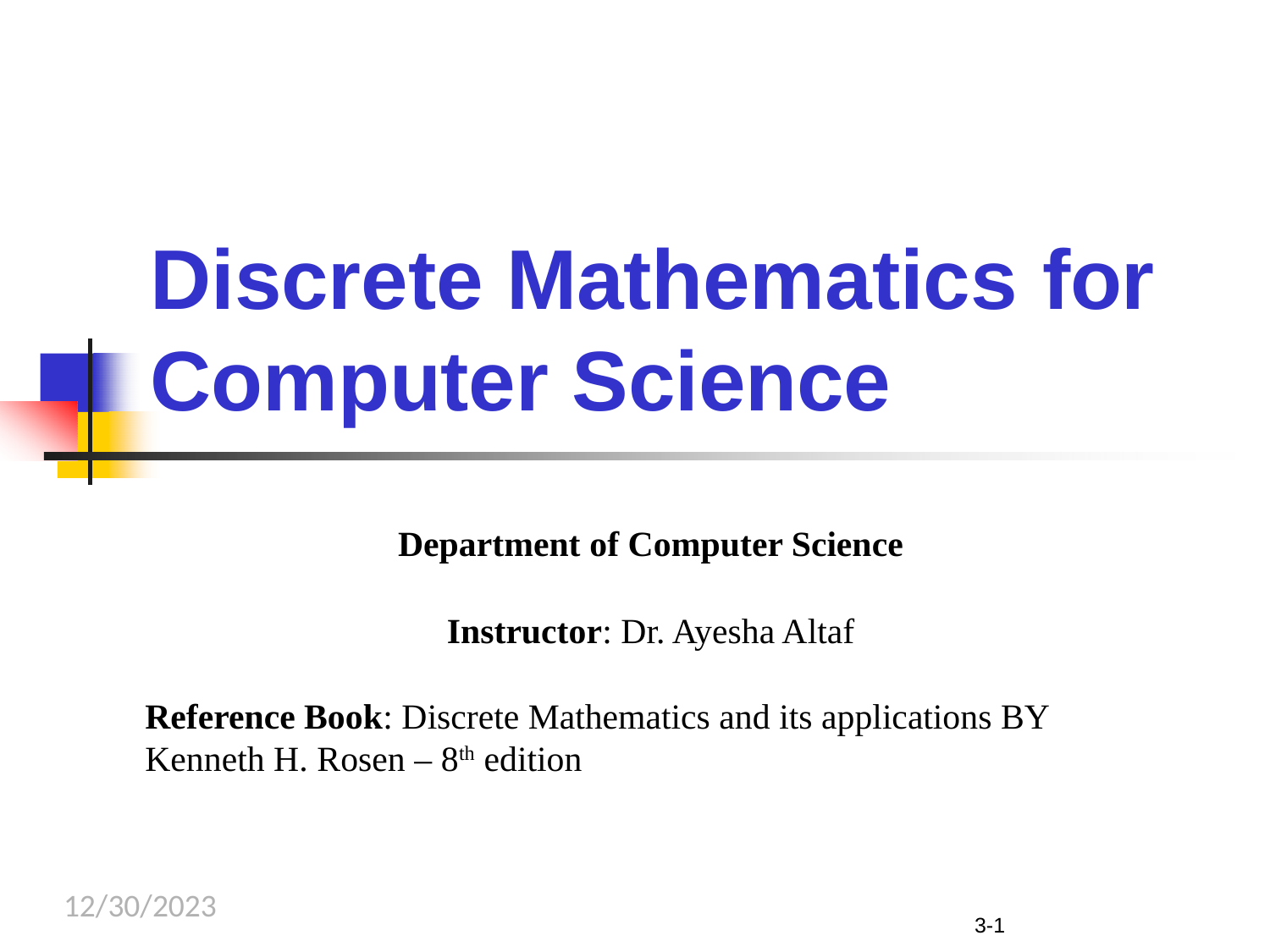

# Discrete Mathematics for
Computer Science

Department of Computer Science

Instructor: Dr. Ayesha Altaf

Reference Book: Discrete Mathematics and its applications BY Kenneth H. Rosen – 8th edition
12/30/2023
3-1